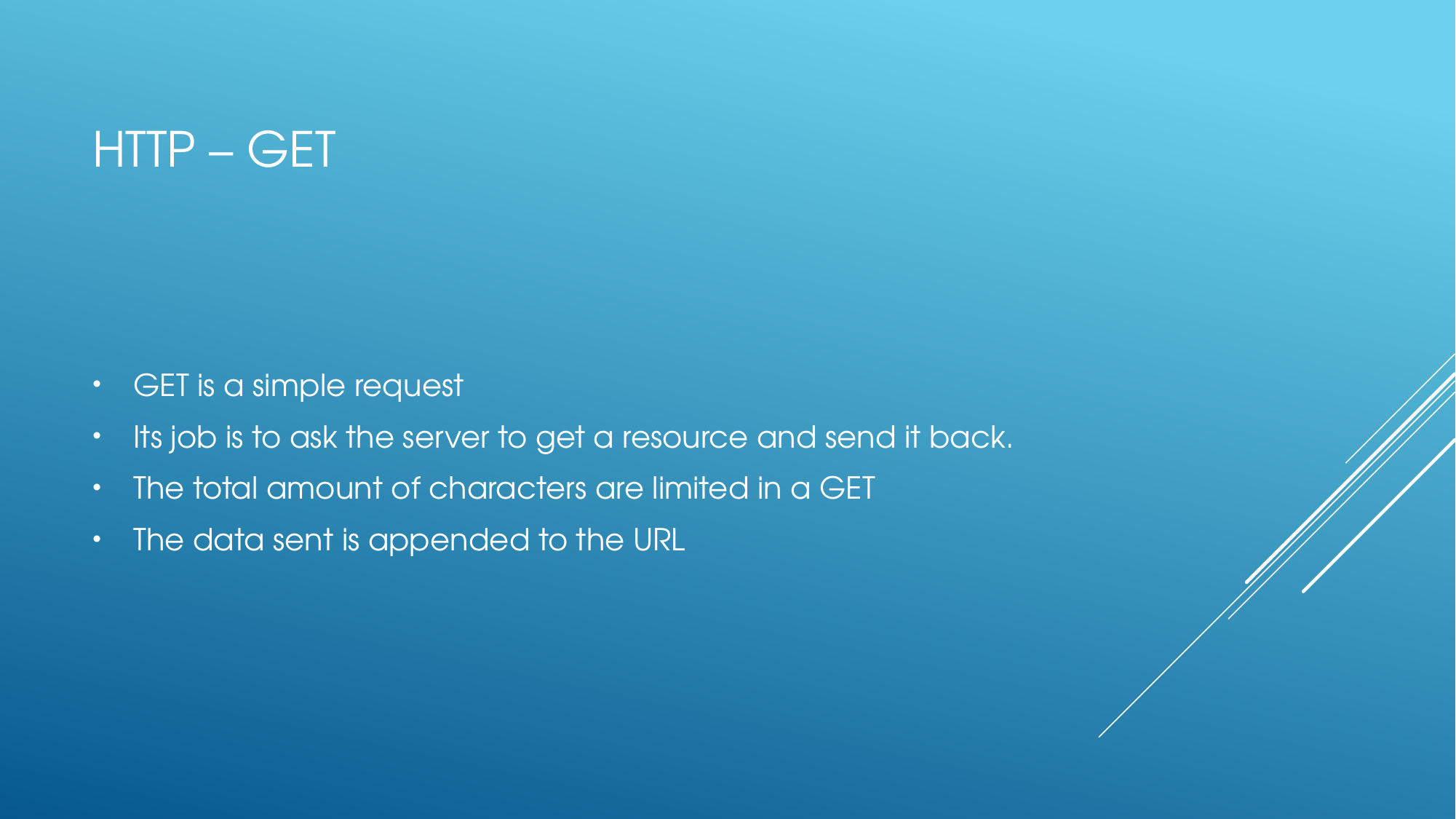

# http – get
GET is a simple request
Its job is to ask the server to get a resource and send it back.
The total amount of characters are limited in a GET
The data sent is appended to the URL